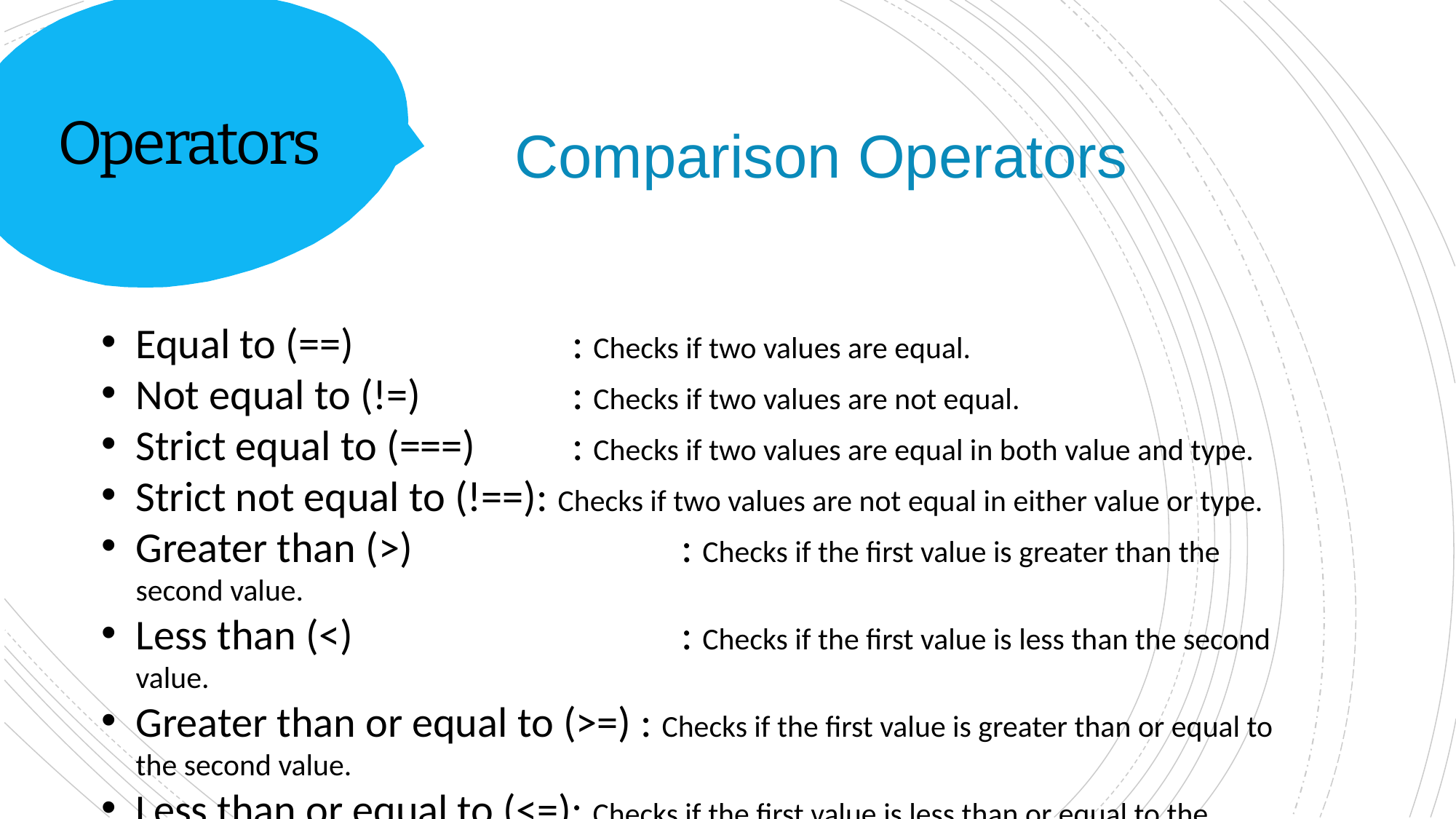

# Operators
Comparison Operators
Equal to (==)			: Checks if two values are equal.
Not equal to (!=)		: Checks if two values are not equal.
Strict equal to (===)	: Checks if two values are equal in both value and type.
Strict not equal to (!==): Checks if two values are not equal in either value or type.
Greater than (>)			: Checks if the first value is greater than the second value.
Less than (<)				: Checks if the first value is less than the second value.
Greater than or equal to (>=) : Checks if the first value is greater than or equal to the second value.
Less than or equal to (<=): Checks if the first value is less than or equal to the second value.